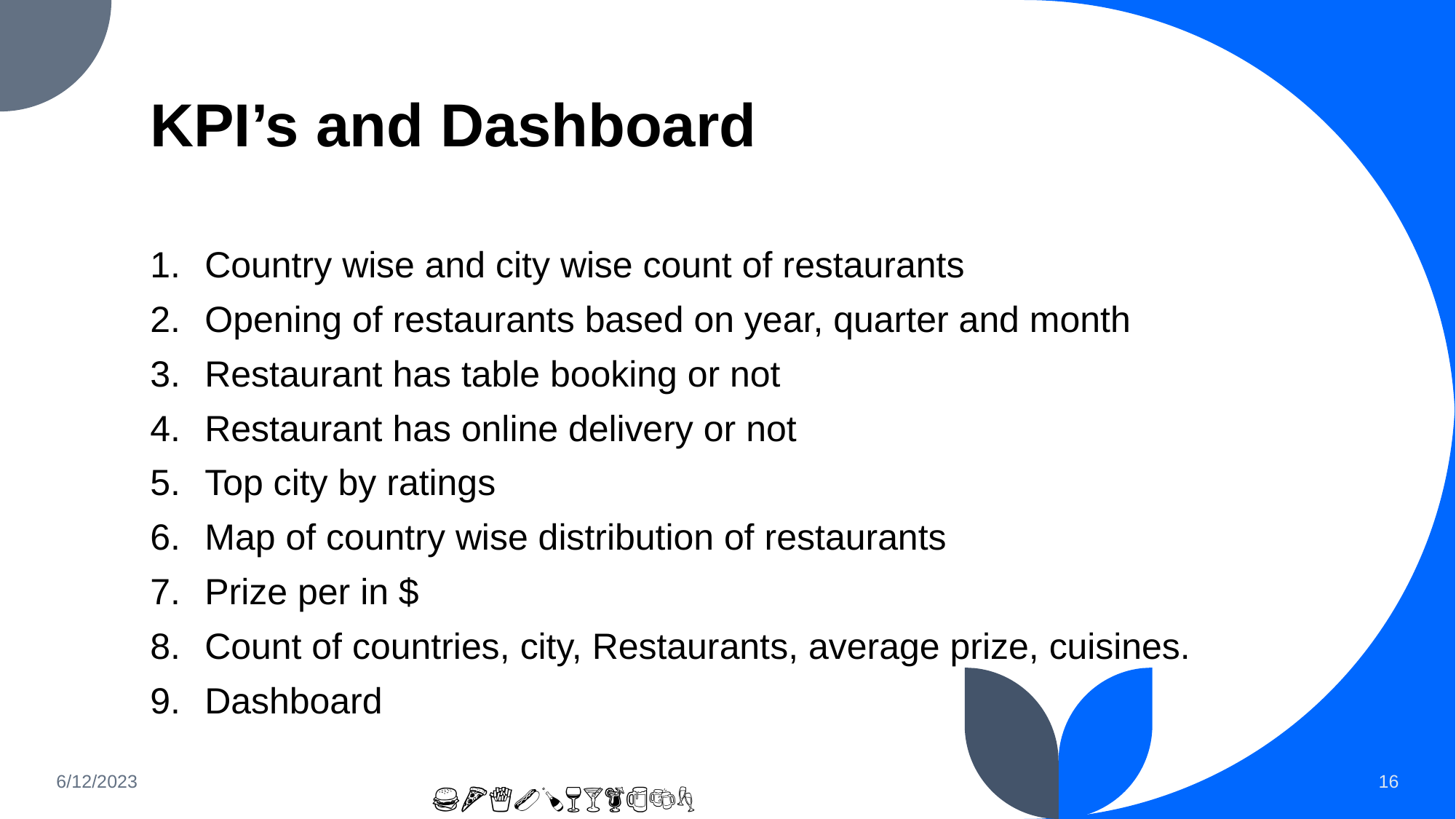

# KPI’s and Dashboard
Country wise and city wise count of restaurants
Opening of restaurants based on year, quarter and month
Restaurant has table booking or not
Restaurant has online delivery or not
Top city by ratings
Map of country wise distribution of restaurants
Prize per in $
Count of countries, city, Restaurants, average prize, cuisines.
Dashboard

6/12/2023
16
🍔🍕🍟🌭🍾🍷🍸🍹🍺🍻🥂